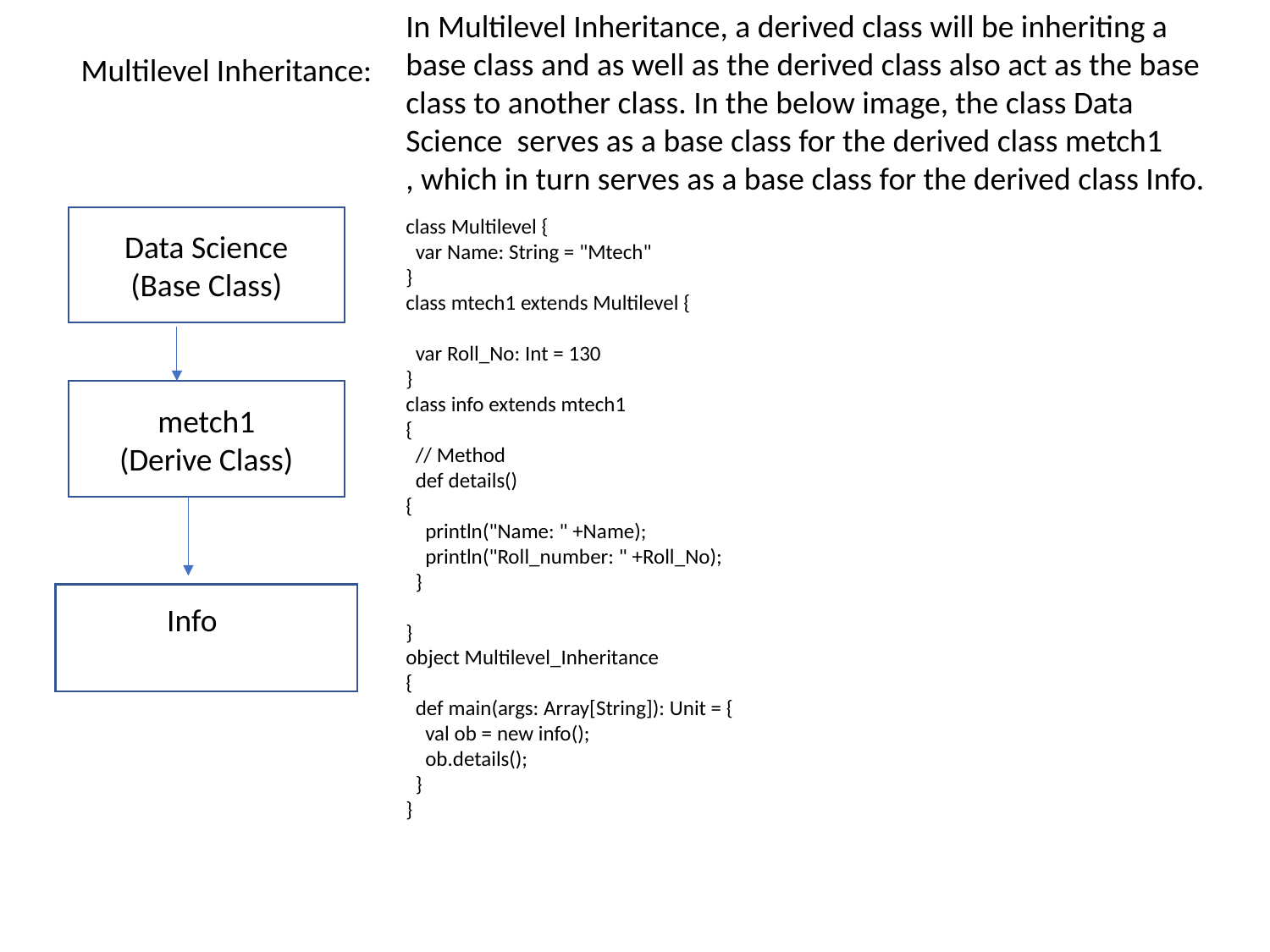

In Multilevel Inheritance, a derived class will be inheriting a base class and as well as the derived class also act as the base class to another class. In the below image, the class Data Science  serves as a base class for the derived class metch1
, which in turn serves as a base class for the derived class Info.
Multilevel Inheritance:
Data Science
(Base Class)
metch1
(Derive Class)

Info
class Multilevel {
  var Name: String = "Mtech"
}
class mtech1 extends Multilevel {

  var Roll_No: Int = 130
}
class info extends mtech1
{
  // Method
  def details()
{
    println("Name: " +Name);
    println("Roll_number: " +Roll_No);
  }

}
object Multilevel_Inheritance
{
  def main(args: Array[String]): Unit = {
    val ob = new info();
    ob.details();
  }
}